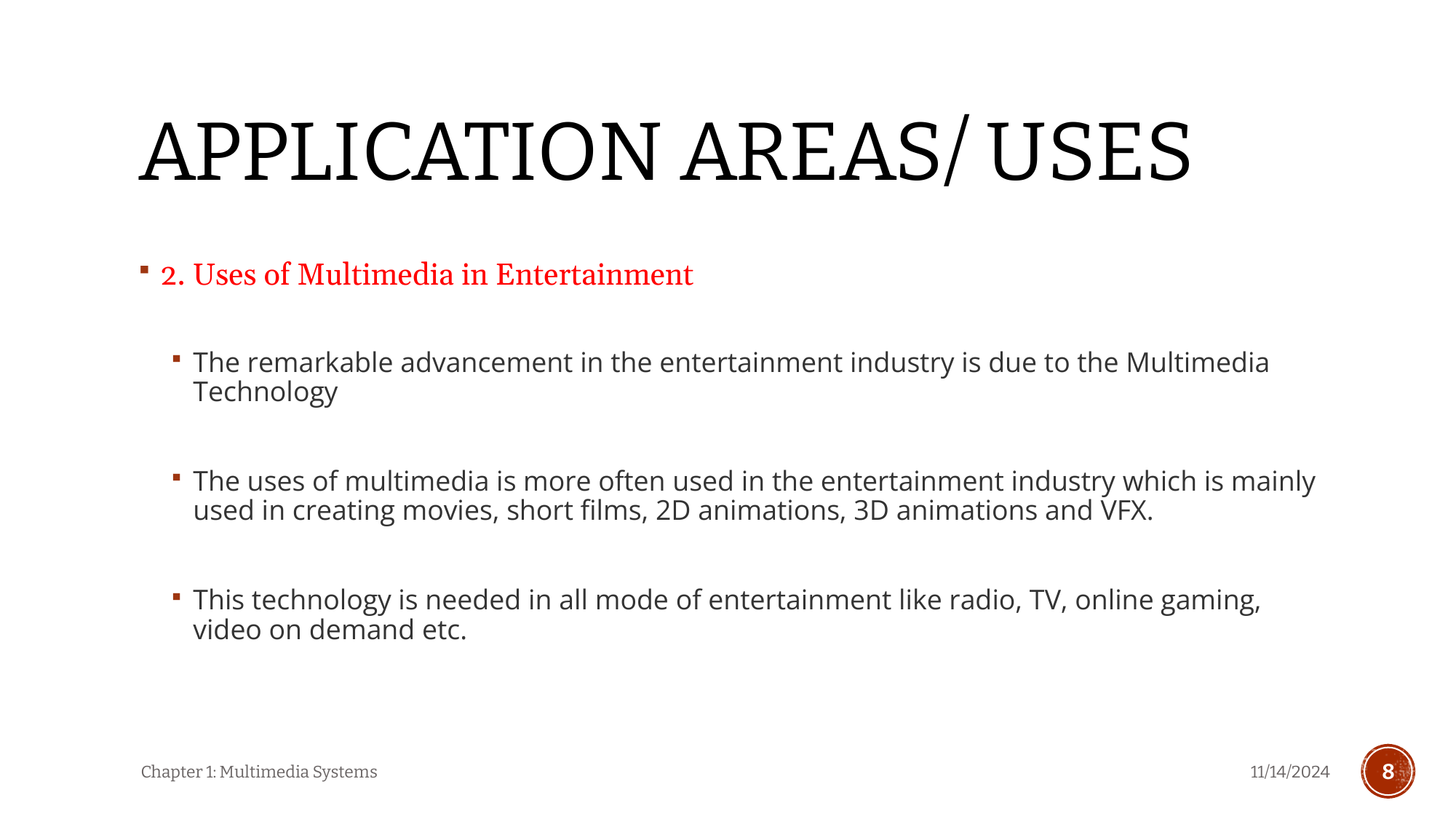

# Application Areas/ Uses
2. Uses of Multimedia in Entertainment

The remarkable advancement in the entertainment industry is due to the Multimedia Technology

The uses of multimedia is more often used in the entertainment industry which is mainly used in creating movies, short films, 2D animations, 3D animations and VFX.

This technology is needed in all mode of entertainment like radio, TV, online gaming, video on demand etc.

Chapter 1: Multimedia Systems
11/14/2024
8